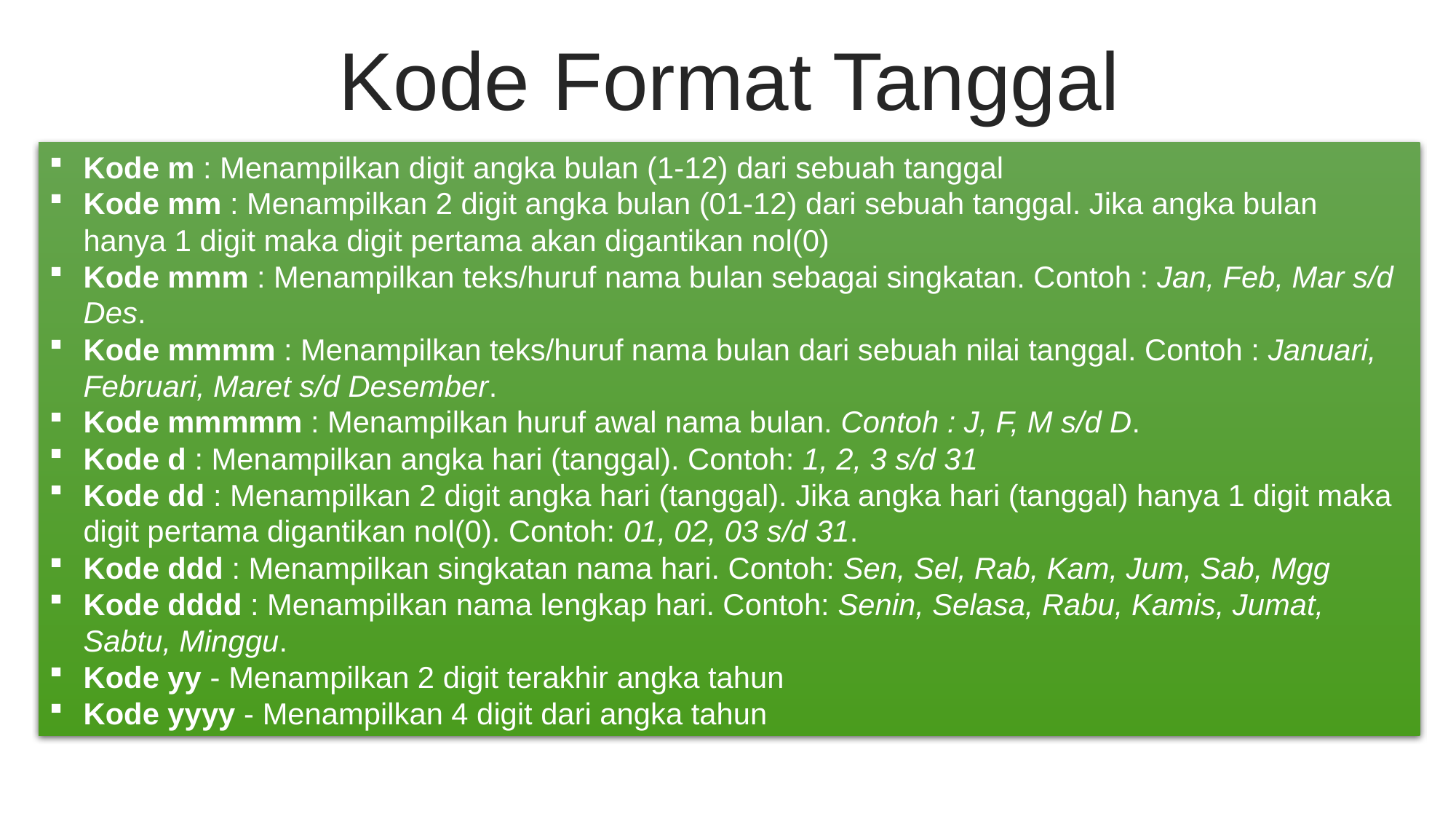

Kode Format Tanggal
Kode m : Menampilkan digit angka bulan (1-12) dari sebuah tanggal
Kode mm : Menampilkan 2 digit angka bulan (01-12) dari sebuah tanggal. Jika angka bulan hanya 1 digit maka digit pertama akan digantikan nol(0)
Kode mmm : Menampilkan teks/huruf nama bulan sebagai singkatan. Contoh : Jan, Feb, Mar s/d Des.
Kode mmmm : Menampilkan teks/huruf nama bulan dari sebuah nilai tanggal. Contoh : Januari, Februari, Maret s/d Desember.
Kode mmmmm : Menampilkan huruf awal nama bulan. Contoh : J, F, M s/d D.
Kode d : Menampilkan angka hari (tanggal). Contoh: 1, 2, 3 s/d 31
Kode dd : Menampilkan 2 digit angka hari (tanggal). Jika angka hari (tanggal) hanya 1 digit maka digit pertama digantikan nol(0). Contoh: 01, 02, 03 s/d 31.
Kode ddd : Menampilkan singkatan nama hari. Contoh: Sen, Sel, Rab, Kam, Jum, Sab, Mgg
Kode dddd : Menampilkan nama lengkap hari. Contoh: Senin, Selasa, Rabu, Kamis, Jumat, Sabtu, Minggu.
Kode yy - Menampilkan 2 digit terakhir angka tahun
Kode yyyy - Menampilkan 4 digit dari angka tahun